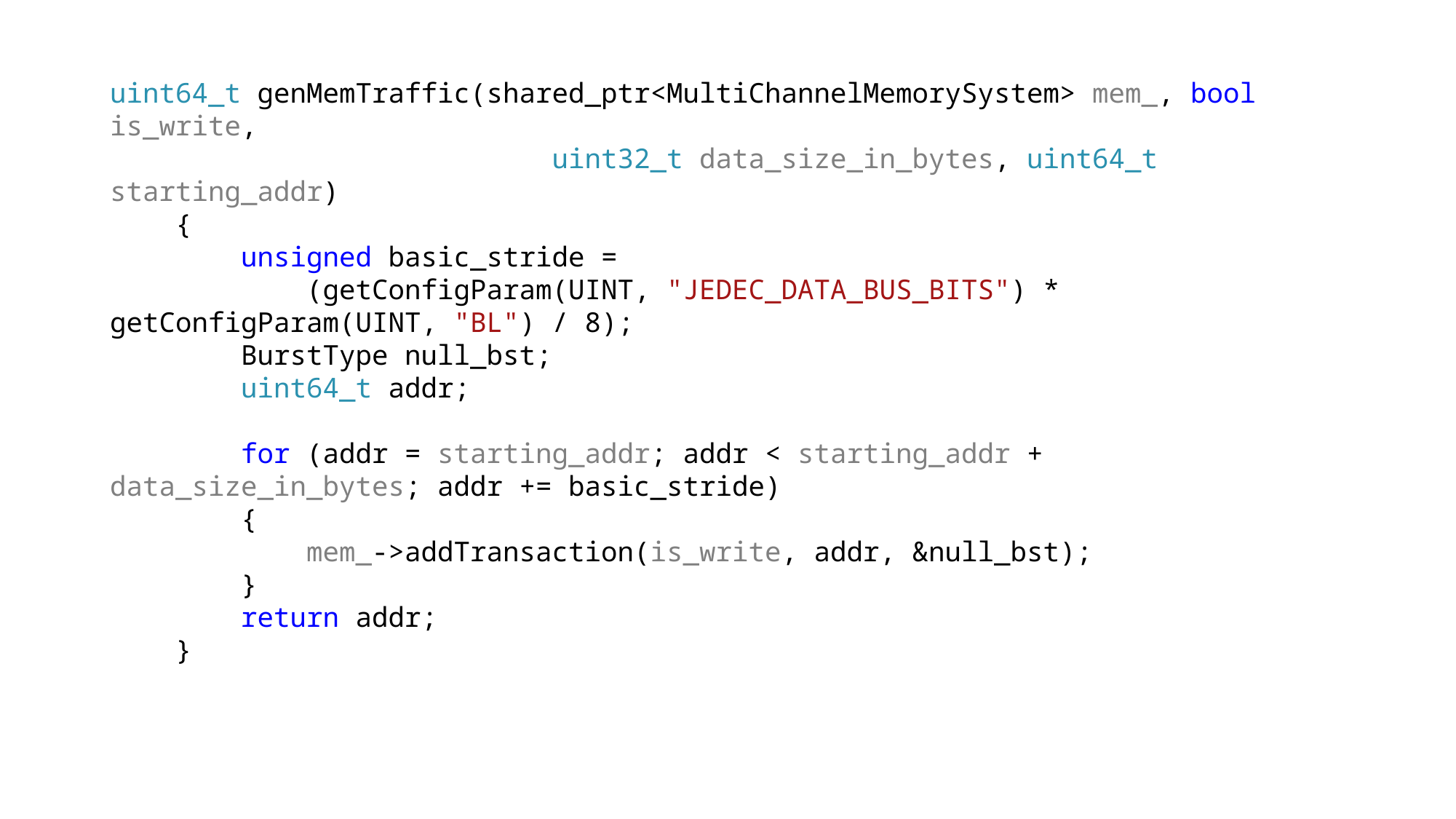

uint64_t genMemTraffic(shared_ptr<MultiChannelMemorySystem> mem_, bool is_write,
                           uint32_t data_size_in_bytes, uint64_t starting_addr)
    {
        unsigned basic_stride =
            (getConfigParam(UINT, "JEDEC_DATA_BUS_BITS") * getConfigParam(UINT, "BL") / 8);
        BurstType null_bst;
        uint64_t addr;

        for (addr = starting_addr; addr < starting_addr + data_size_in_bytes; addr += basic_stride)
        {
            mem_->addTransaction(is_write, addr, &null_bst);
        }
        return addr;
    }